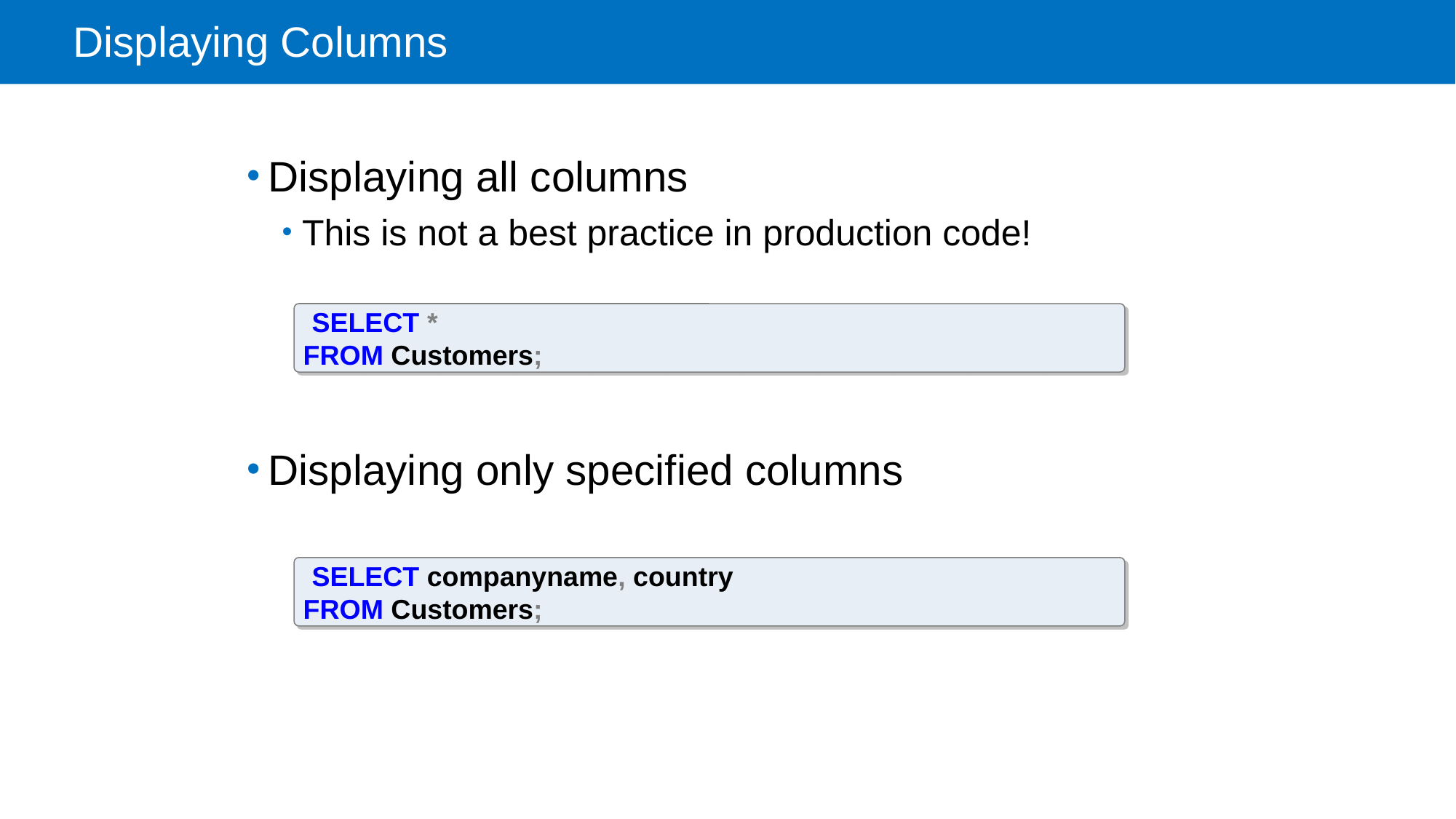

# Displaying Columns
Displaying all columns
This is not a best practice in production code!

Displaying only specified columns
 SELECT *
 FROM Customers;
 SELECT companyname, country
 FROM Customers;